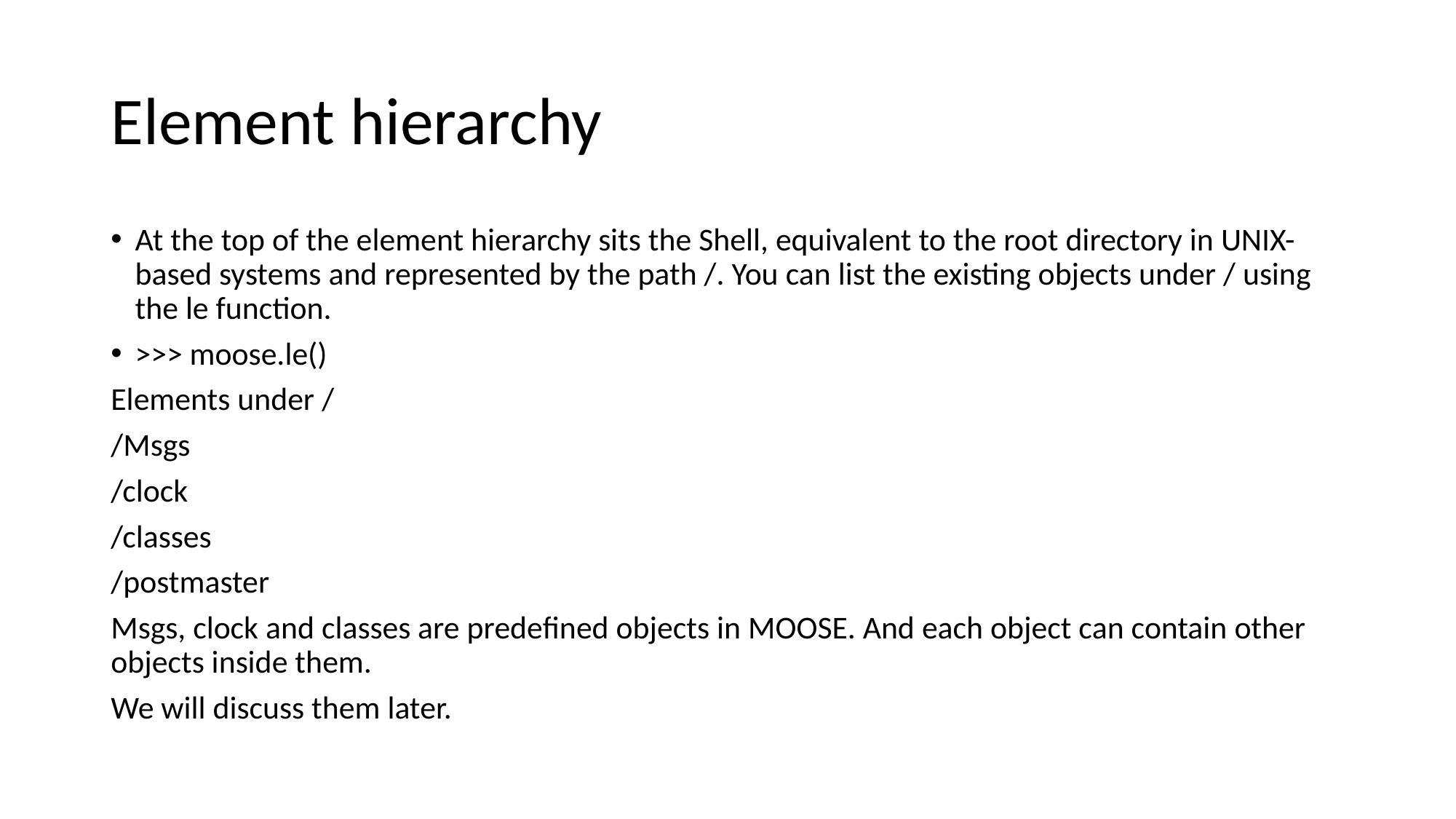

# Element hierarchy
At the top of the element hierarchy sits the Shell, equivalent to the root directory in UNIX-based systems and represented by the path /. You can list the existing objects under / using the le function.
>>> moose.le()
Elements under /
/Msgs
/clock
/classes
/postmaster
Msgs, clock and classes are predefined objects in MOOSE. And each object can contain other objects inside them.
We will discuss them later.